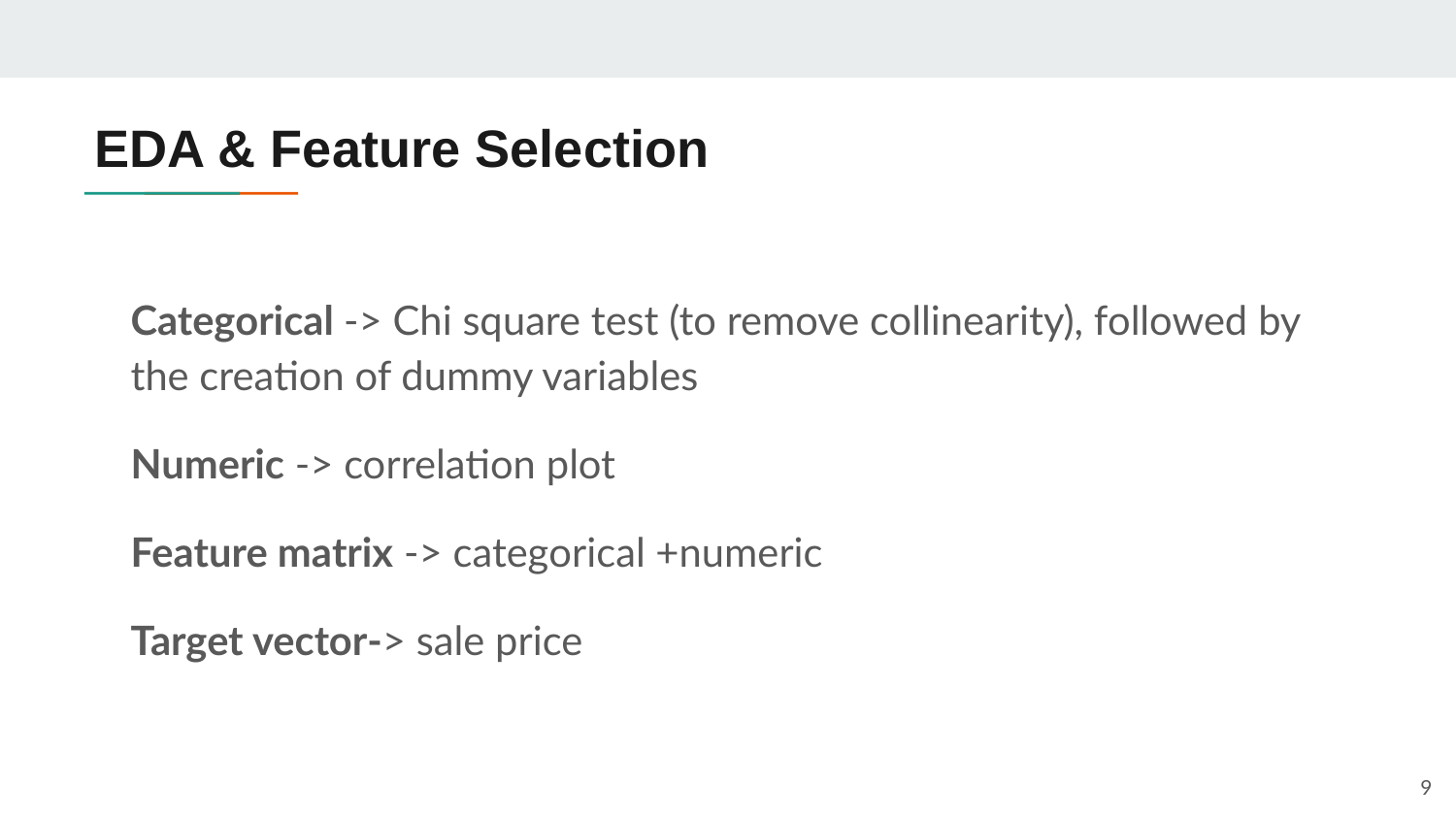

# EDA & Feature Selection
Categorical -> Chi square test (to remove collinearity), followed by the creation of dummy variables
Numeric -> correlation plot
Feature matrix -> categorical +numeric
Target vector-> sale price
9